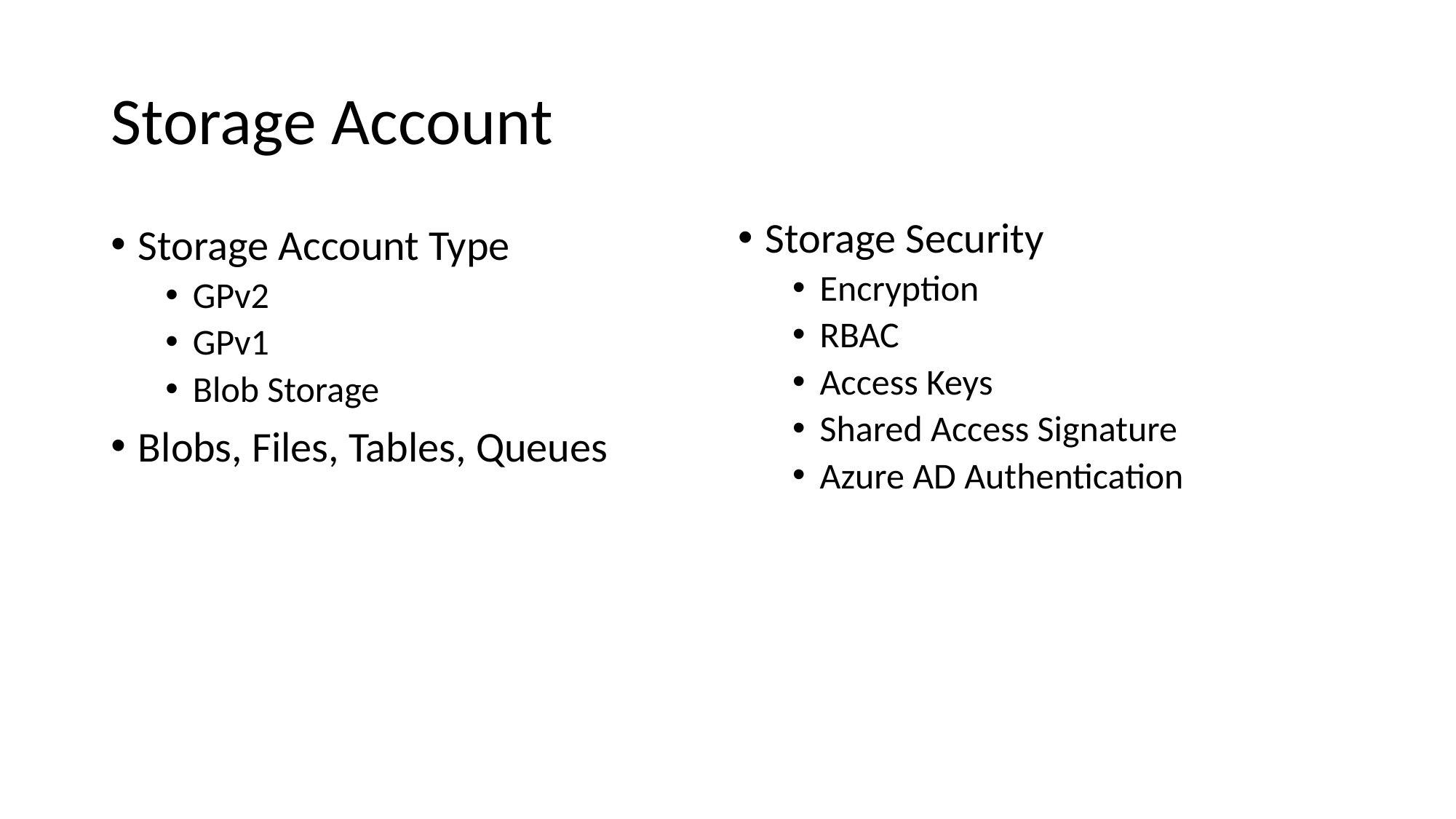

# Storage Account
Storage Security
Encryption
RBAC
Access Keys
Shared Access Signature
Azure AD Authentication
Storage Account Type
GPv2
GPv1
Blob Storage
Blobs, Files, Tables, Queues